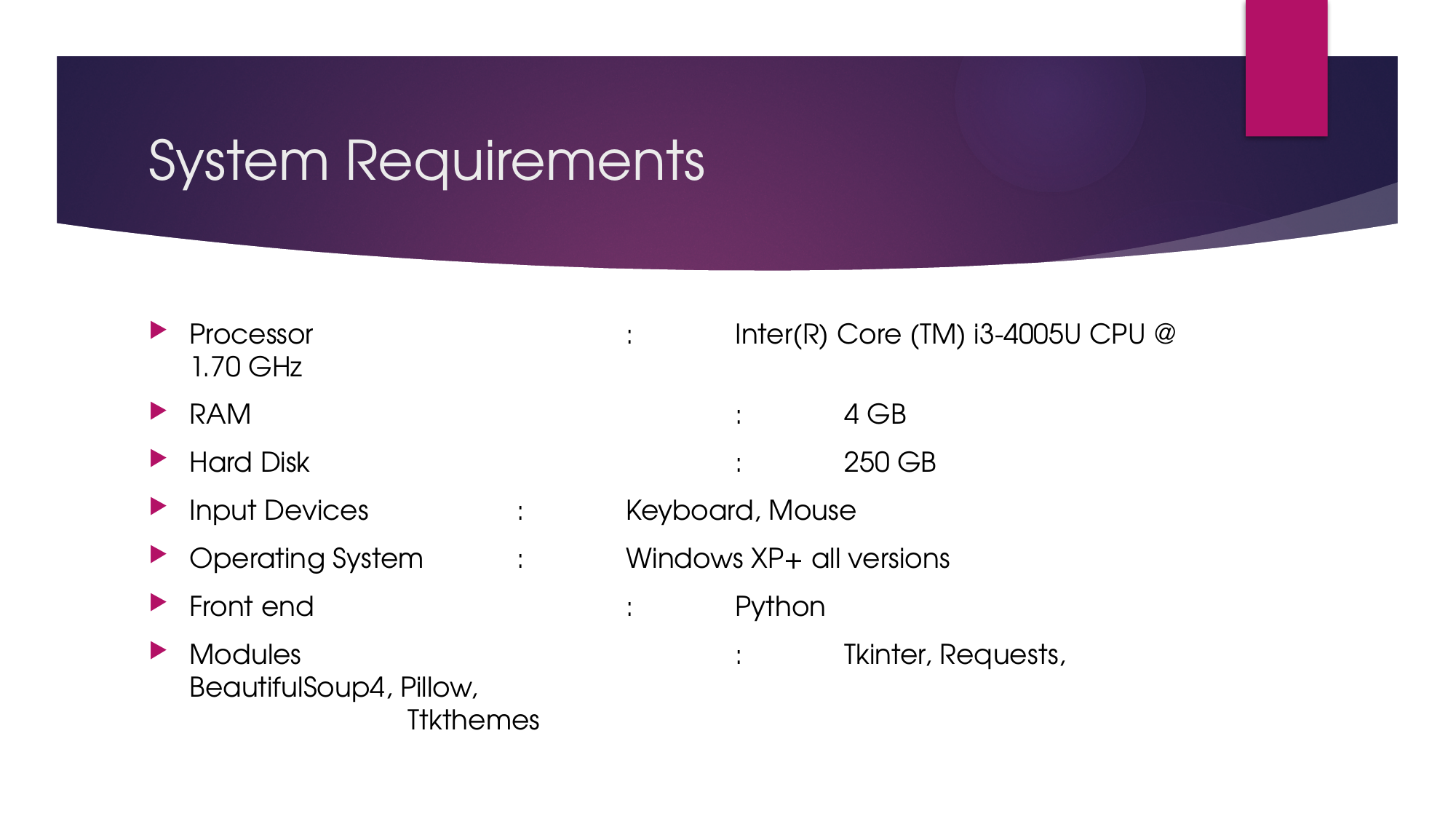

# System Requirements
Processor			:	Inter(R) Core (TM) i3-4005U CPU @ 1.70 GHz
RAM					:	4 GB
Hard Disk				:	250 GB
Input Devices		:	Keyboard, Mouse
Operating System	:	Windows XP+ all versions
Front end			:	Python
Modules				:	Tkinter, Requests, BeautifulSoup4, Pillow, 									Ttkthemes